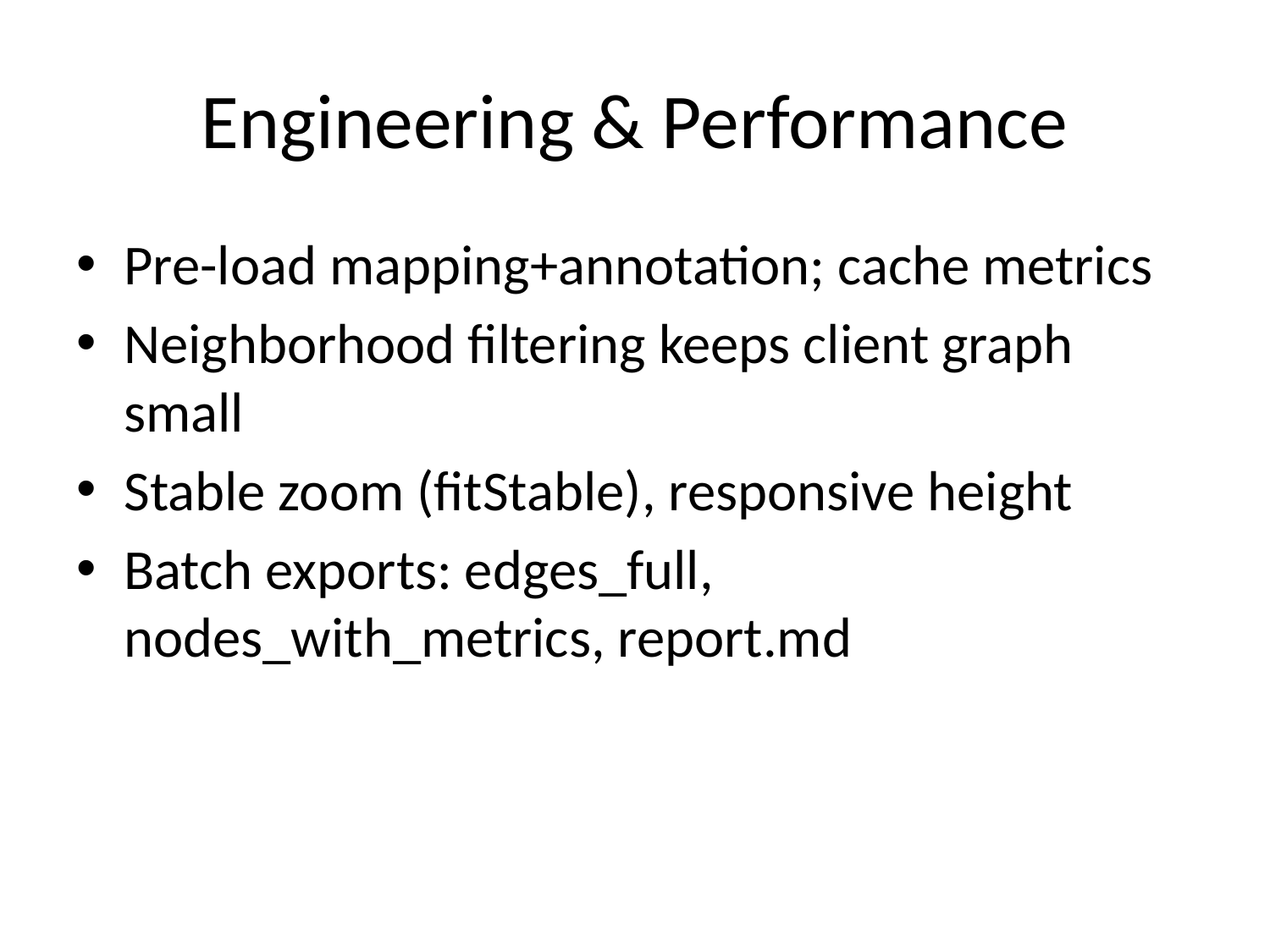

# Engineering & Performance
Pre-load mapping+annotation; cache metrics
Neighborhood filtering keeps client graph small
Stable zoom (fitStable), responsive height
Batch exports: edges_full, nodes_with_metrics, report.md